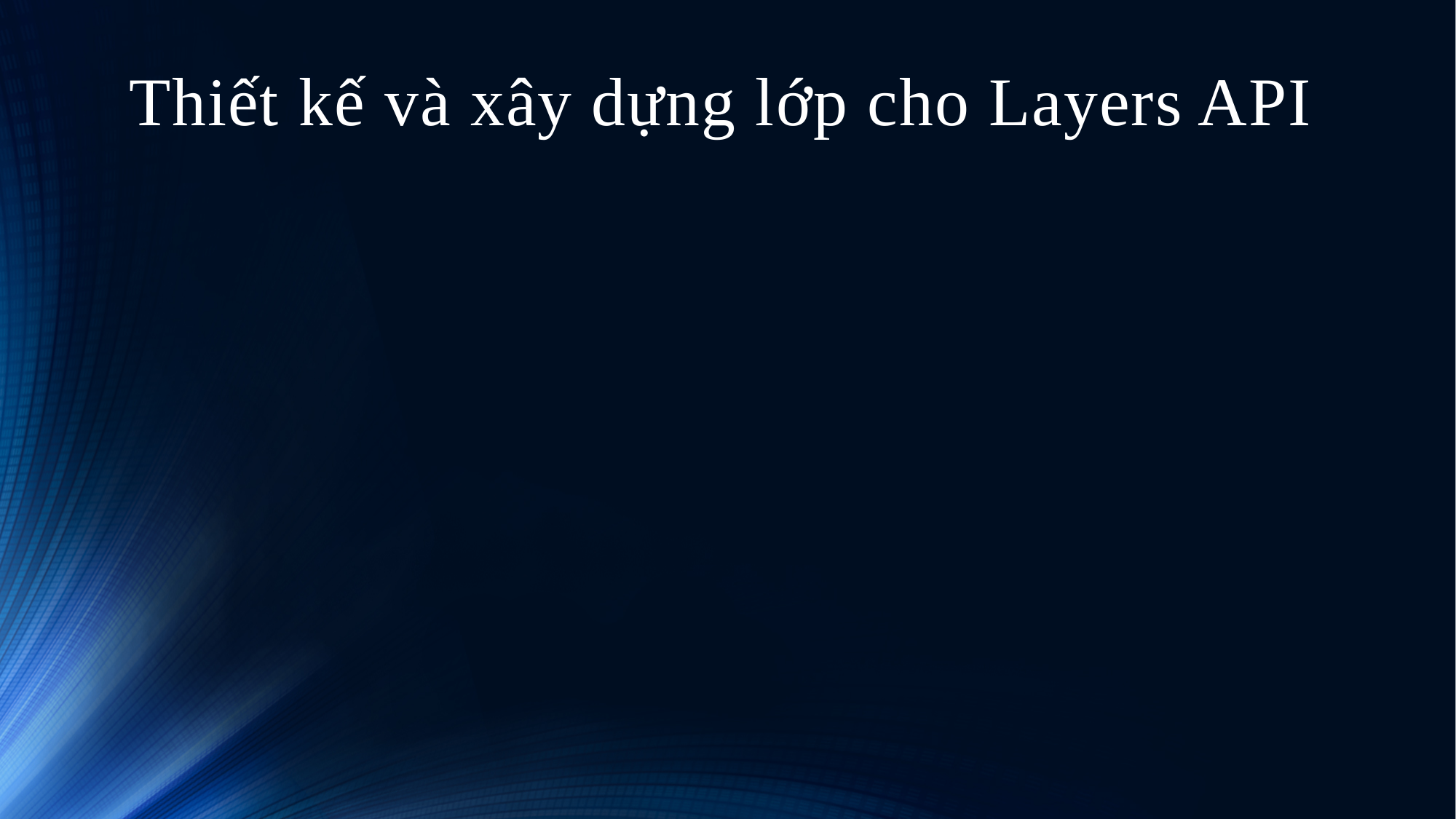

# Thiết kế và xây dựng lớp cho Layers API